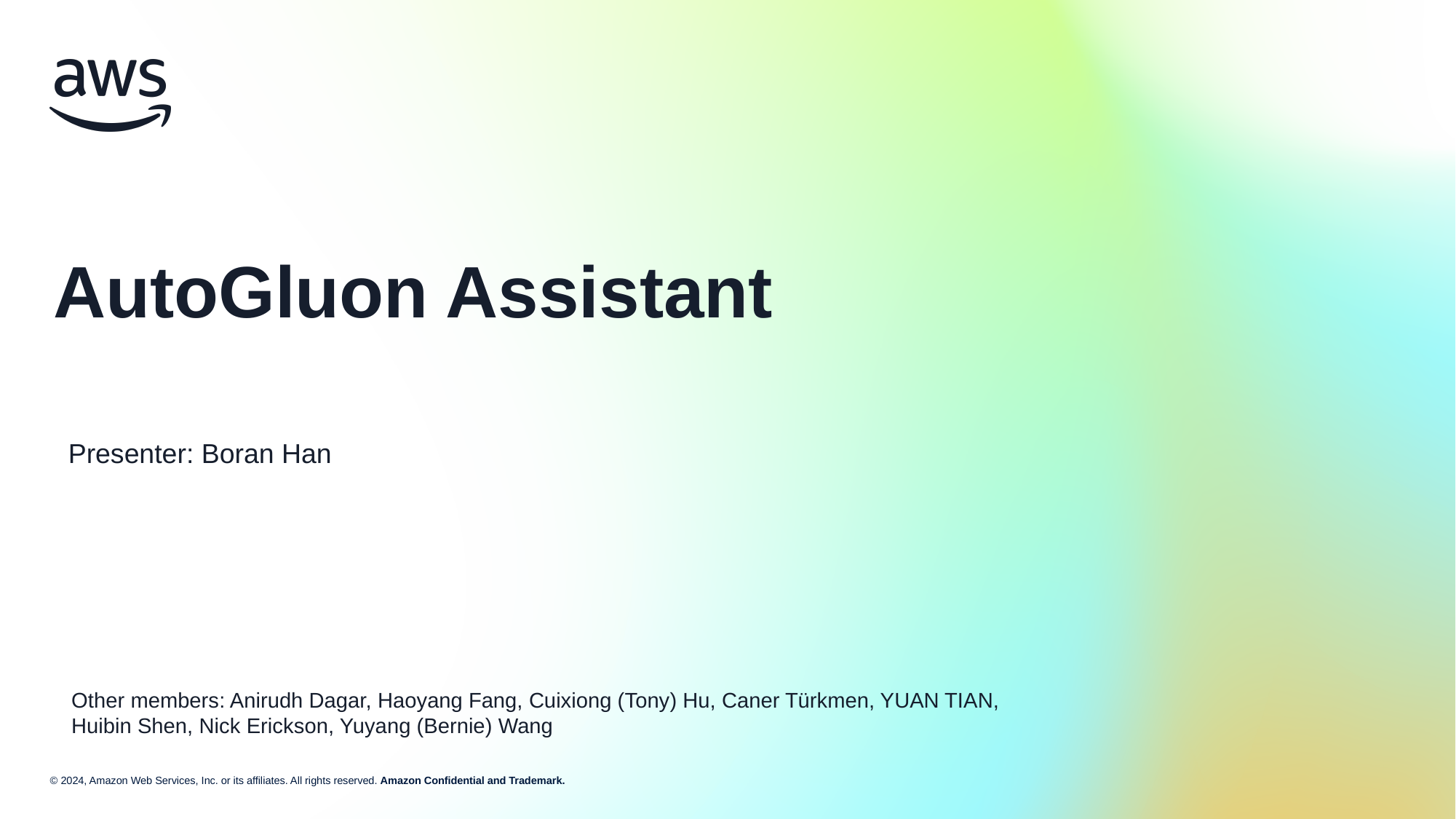

# AutoGluon Assistant
Presenter: Boran Han
Other members: Anirudh Dagar, Haoyang Fang, Cuixiong (Tony) Hu, Caner Türkmen, YUAN TIAN, Huibin Shen, Nick Erickson, Yuyang (Bernie) Wang